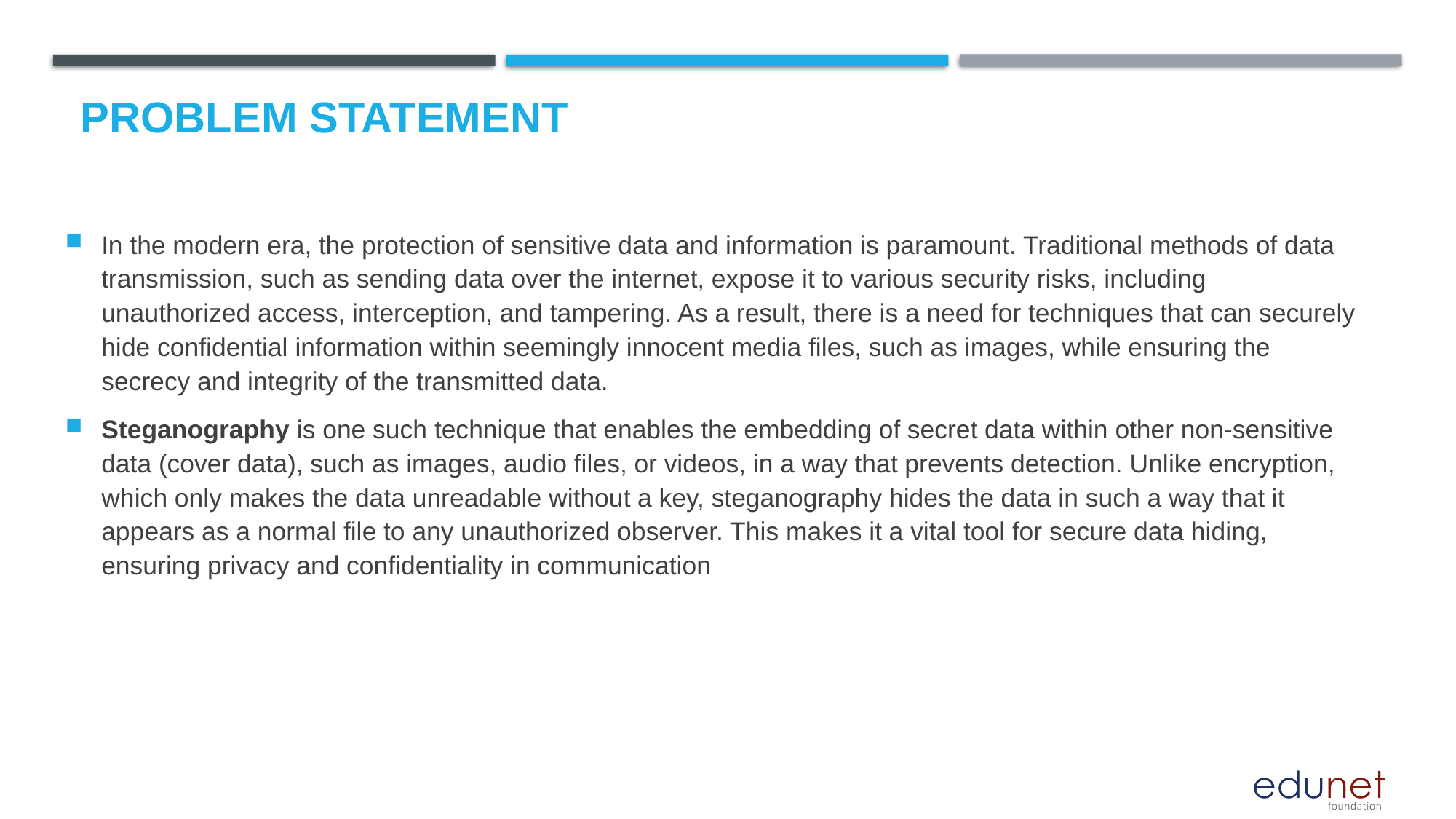

# Problem Statement
In the modern era, the protection of sensitive data and information is paramount. Traditional methods of data transmission, such as sending data over the internet, expose it to various security risks, including unauthorized access, interception, and tampering. As a result, there is a need for techniques that can securely hide confidential information within seemingly innocent media files, such as images, while ensuring the secrecy and integrity of the transmitted data.
Steganography is one such technique that enables the embedding of secret data within other non-sensitive data (cover data), such as images, audio files, or videos, in a way that prevents detection. Unlike encryption, which only makes the data unreadable without a key, steganography hides the data in such a way that it appears as a normal file to any unauthorized observer. This makes it a vital tool for secure data hiding, ensuring privacy and confidentiality in communication